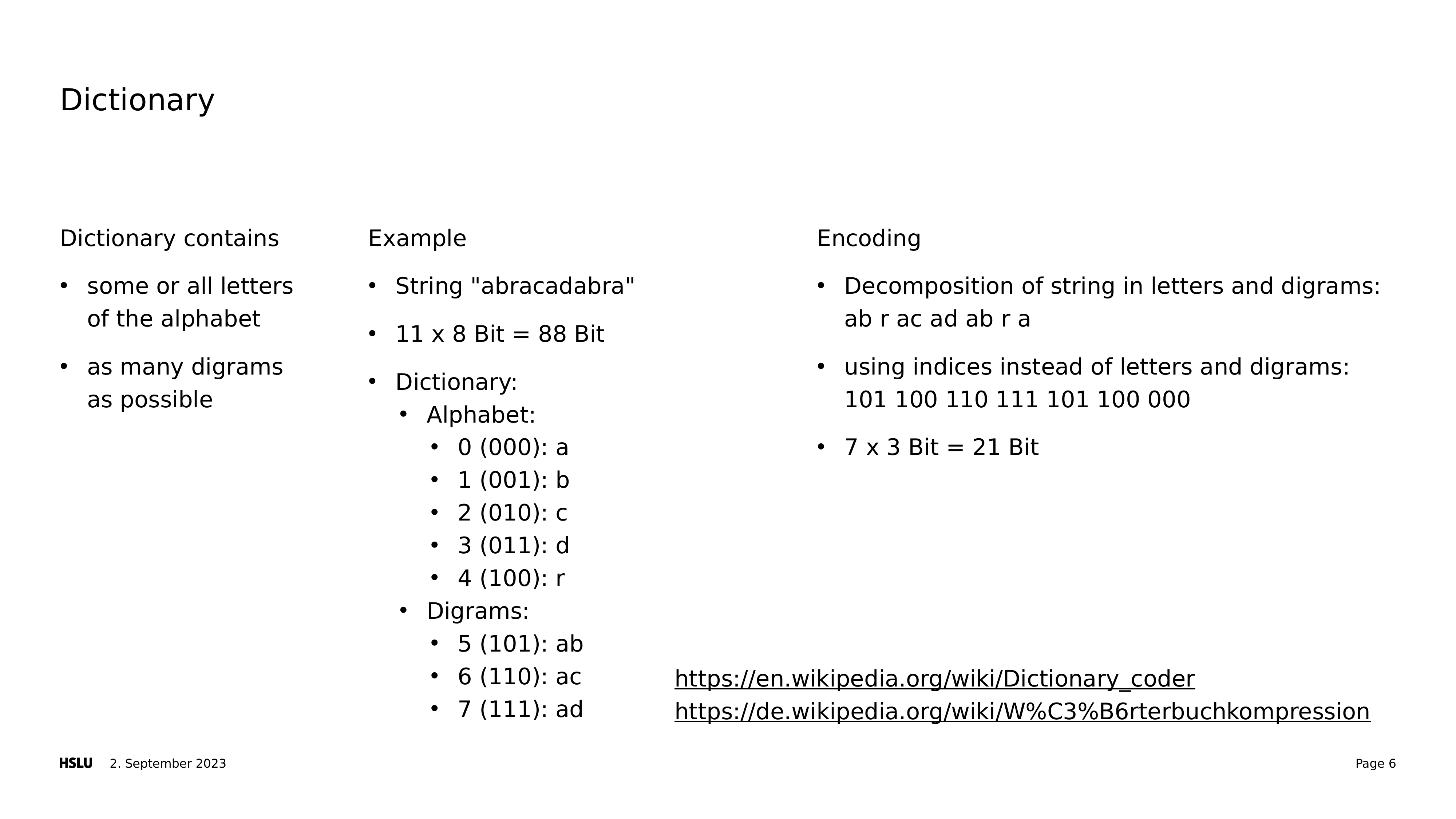

# Dictionary
Dictionary contains
some or all letters
of the alphabet
as many digrams
as possible
Example
String "abracadabra"
11 x 8 Bit = 88 Bit
Dictionary:
Alphabet:
0 (000): a
1 (001): b
2 (010): c
3 (011): d
4 (100): r
Digrams:
5 (101): ab
6 (110): ac
7 (111): ad

Encoding
Decomposition of string in letters and digrams:
ab r ac ad ab r a
using indices instead of letters and digrams:
101 100 110 111 101 100 000
7 x 3 Bit = 21 Bit
https://en.wikipedia.org/wiki/Dictionary_coder
https://de.wikipedia.org/wiki/W%C3%B6rterbuchkompression
2. September 2023
Page 6